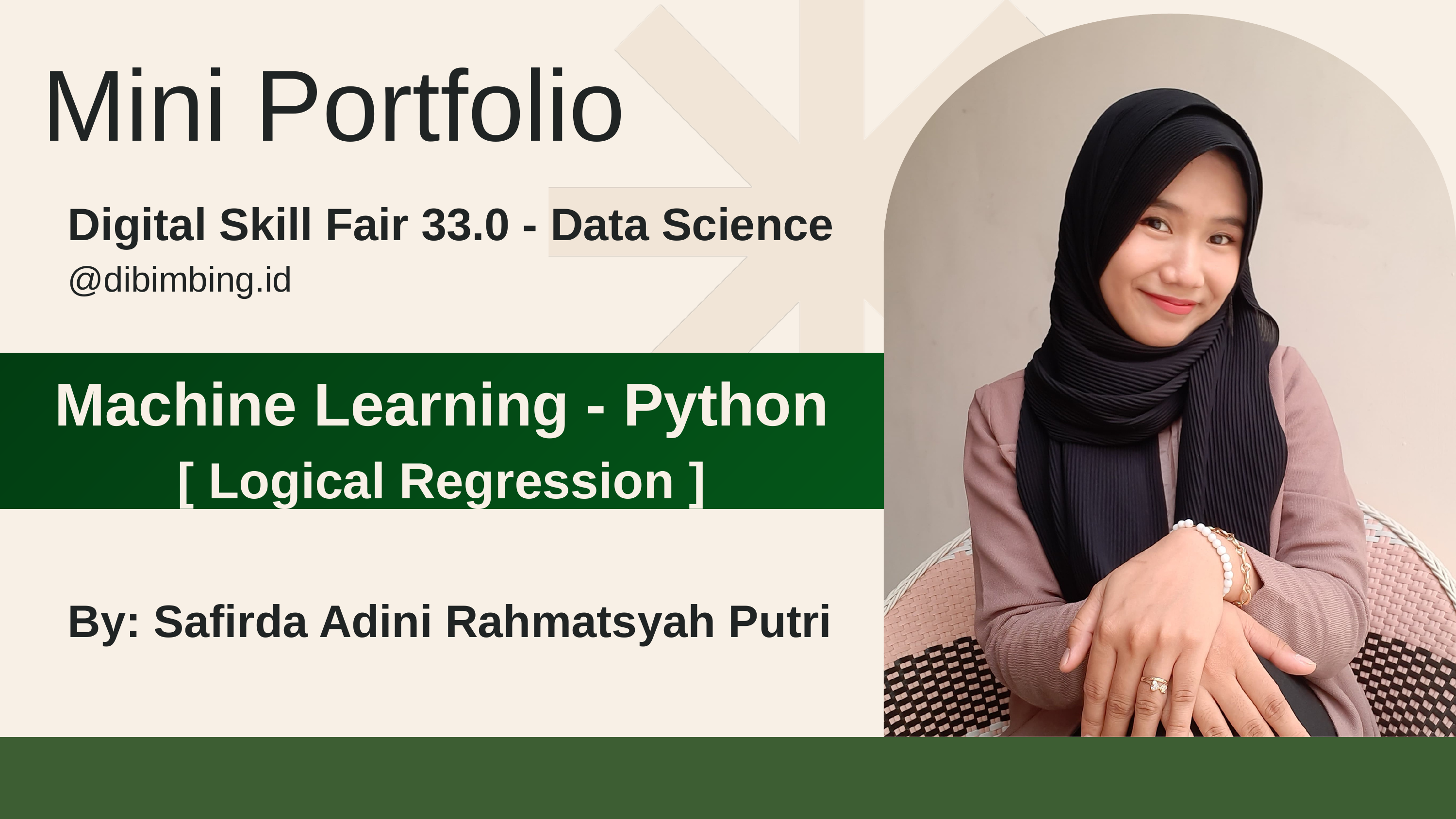

Mini Portfolio
Digital Skill Fair 33.0 - Data Science
@dibimbing.id
Machine Learning - Python
[ Logical Regression ]
By: Safirda Adini Rahmatsyah Putri